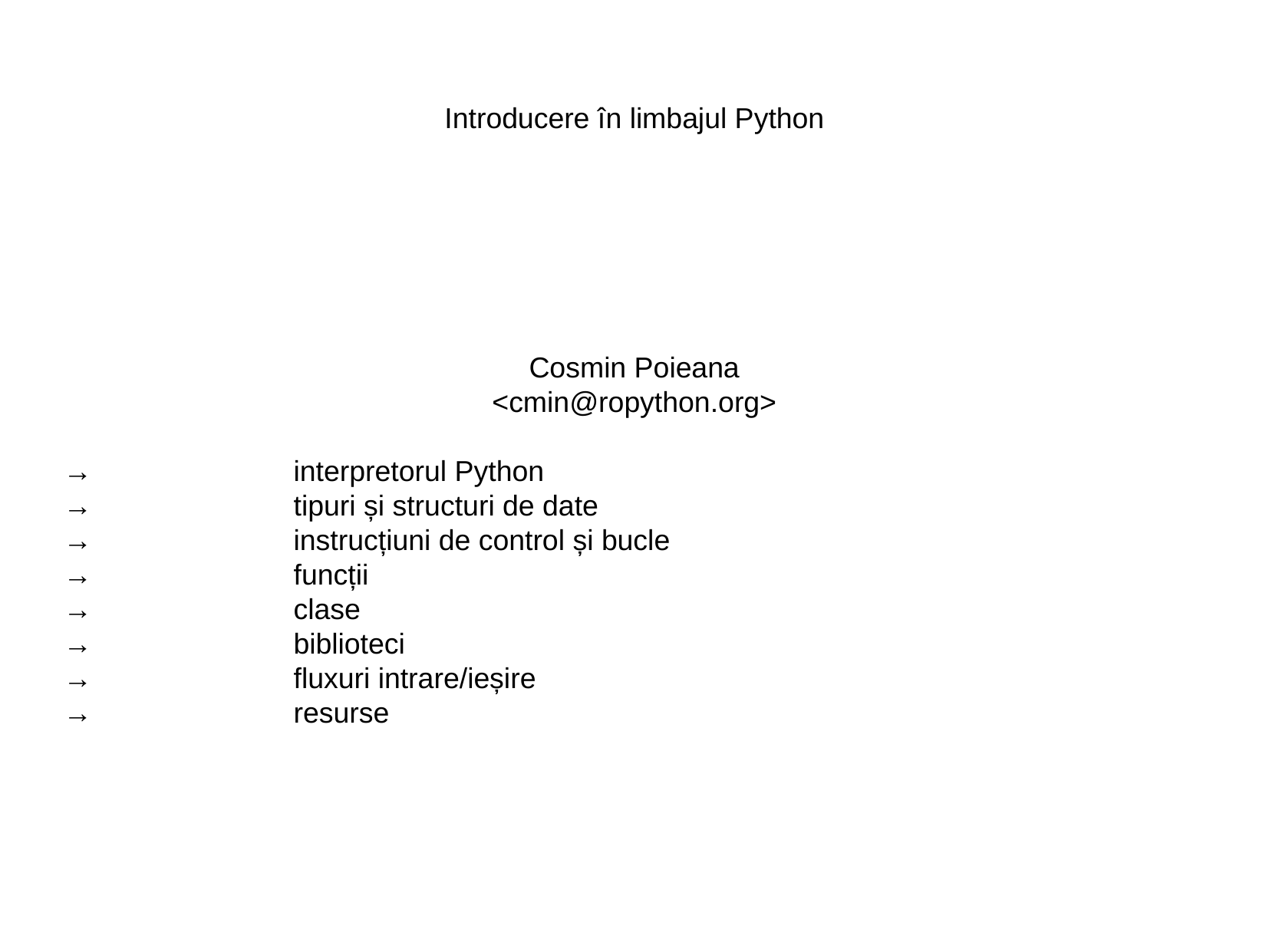

Introducere în limbajul Python
Cosmin Poieana
<cmin@ropython.org>

→		interpretorul Python
→		tipuri și structuri de date
→		instrucțiuni de control și bucle
→		funcții
→		clase
→		biblioteci
→		fluxuri intrare/ieșire
→		resurse